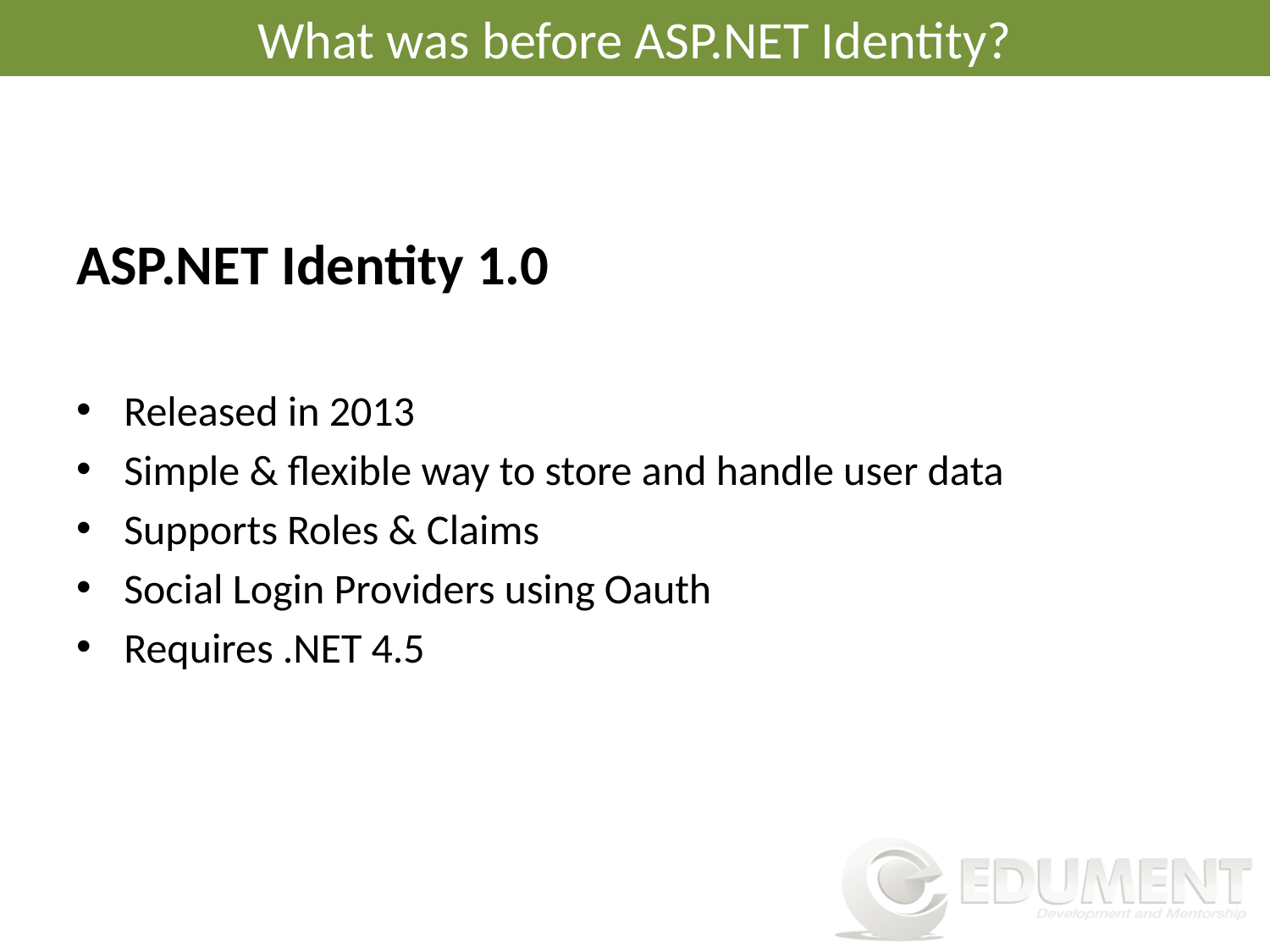

# What was before ASP.NET Identity?
ASP.NET Identity 1.0

Released in 2013
Simple & flexible way to store and handle user data
Supports Roles & Claims
Social Login Providers using Oauth
Requires .NET 4.5